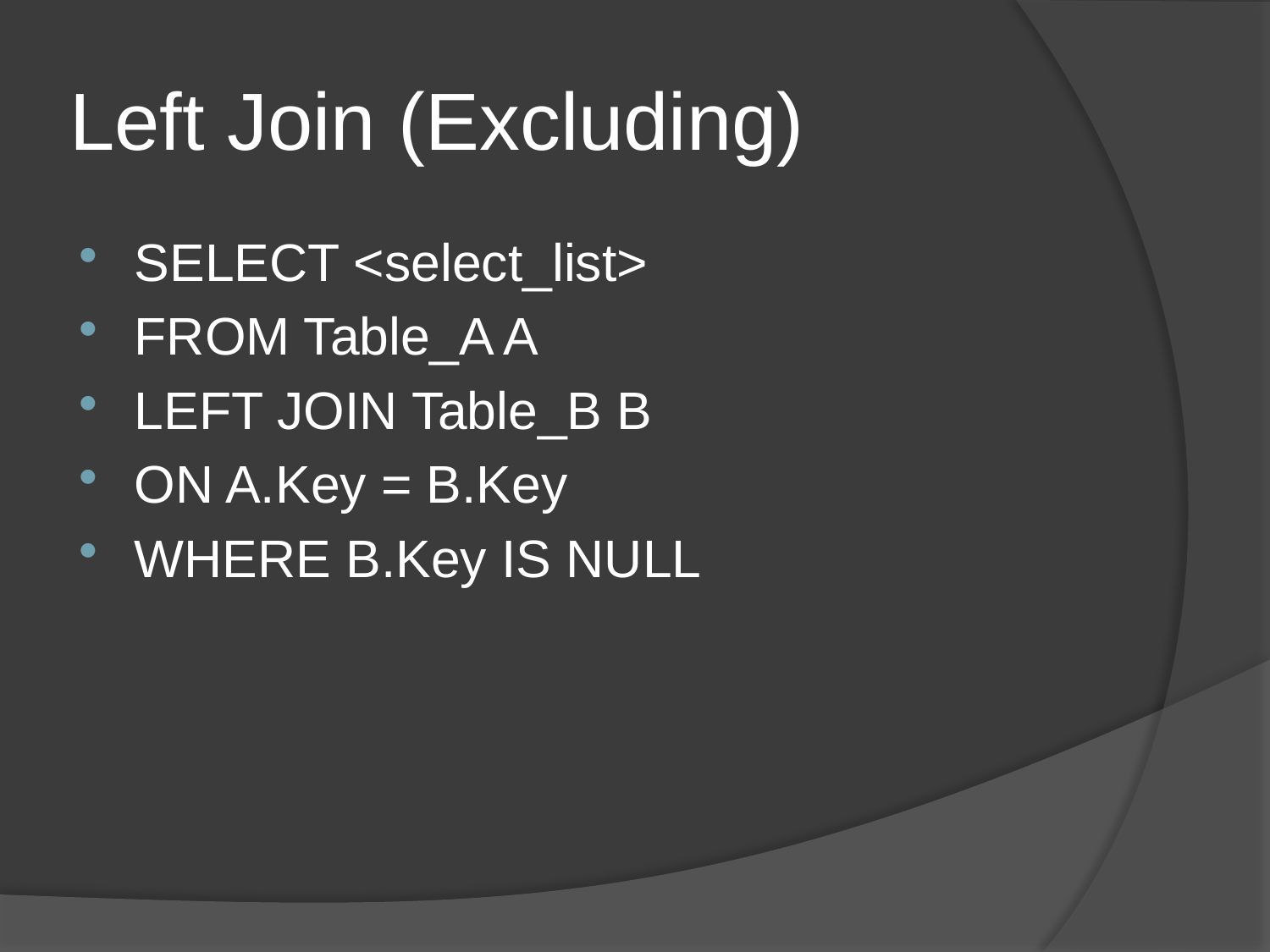

# Left Join (Excluding)
SELECT <select_list>
FROM Table_A A
LEFT JOIN Table_B B
ON A.Key = B.Key
WHERE B.Key IS NULL